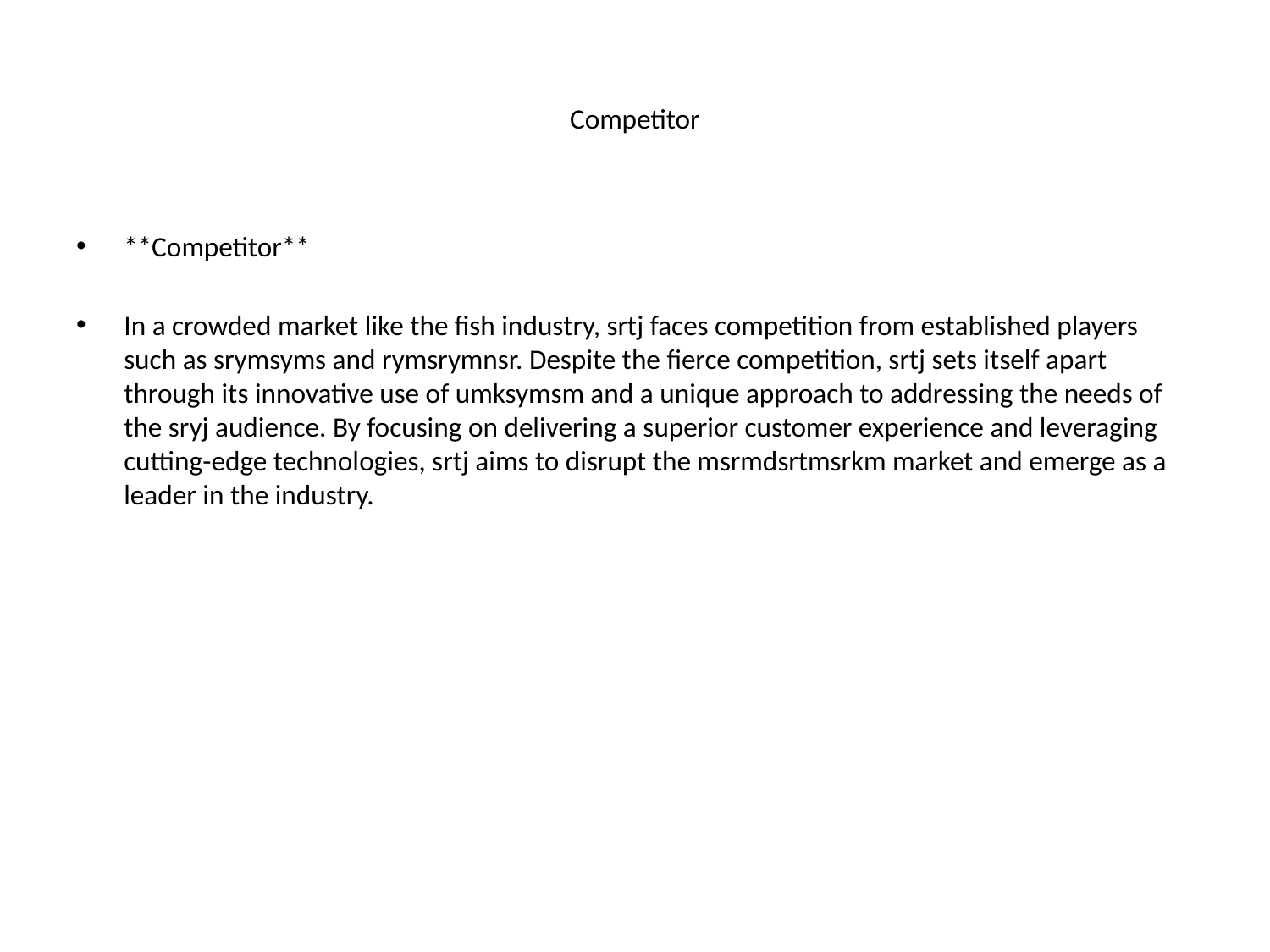

# Competitor
**Competitor**

In a crowded market like the fish industry, srtj faces competition from established players such as srymsyms and rymsrymnsr. Despite the fierce competition, srtj sets itself apart through its innovative use of umksymsm and a unique approach to addressing the needs of the sryj audience. By focusing on delivering a superior customer experience and leveraging cutting-edge technologies, srtj aims to disrupt the msrmdsrtmsrkm market and emerge as a leader in the industry.